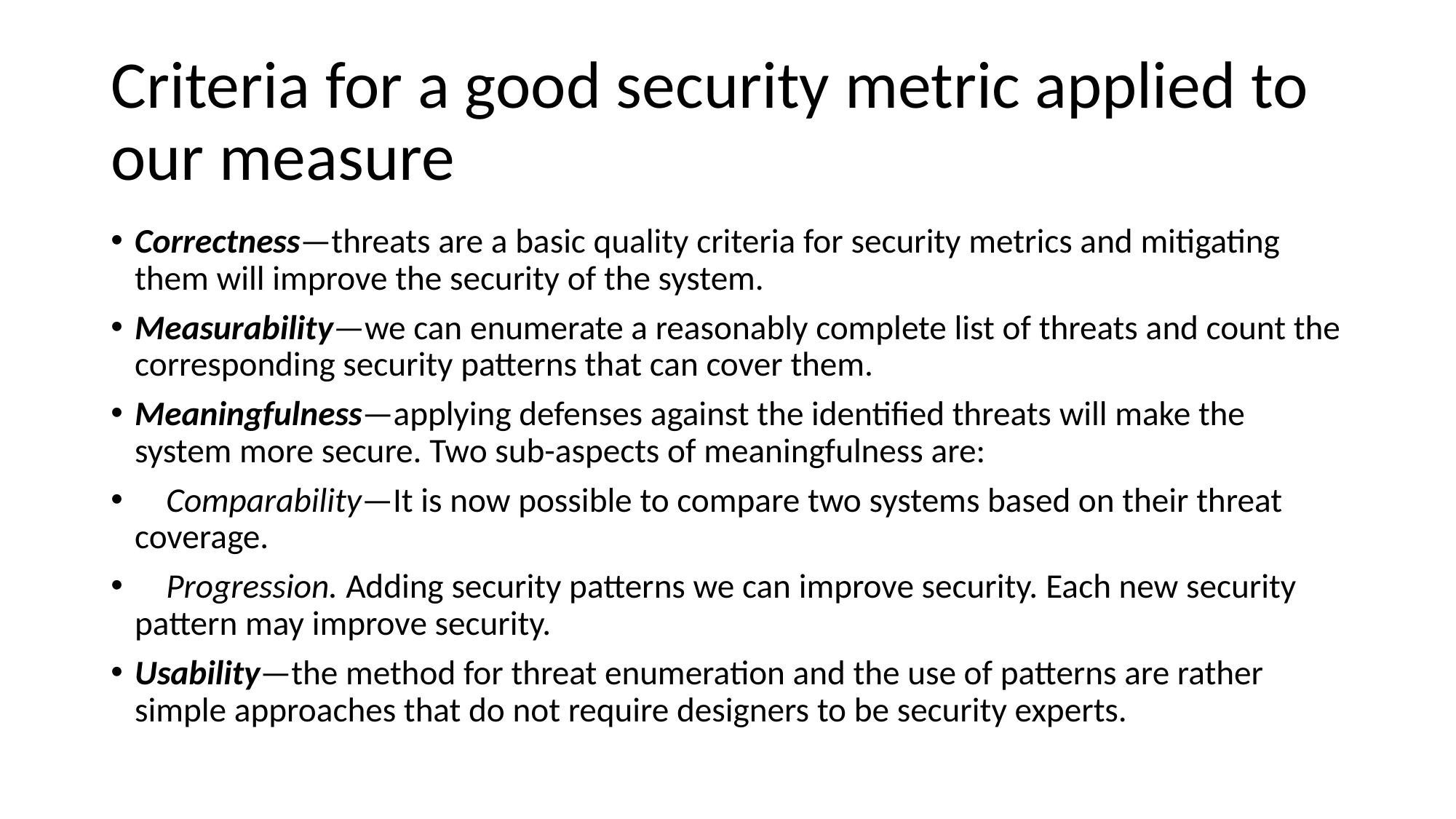

# Criteria for a good security metric applied to our measure
Correctness—threats are a basic quality criteria for security metrics and mitigating them will improve the security of the system.
Measurability—we can enumerate a reasonably complete list of threats and count the corresponding security patterns that can cover them.
Meaningfulness—applying defenses against the identified threats will make the system more secure. Two sub-aspects of meaningfulness are:
    Comparability—It is now possible to compare two systems based on their threat coverage.
    Progression. Adding security patterns we can improve security. Each new security pattern may improve security.
Usability—the method for threat enumeration and the use of patterns are rather simple approaches that do not require designers to be security experts.